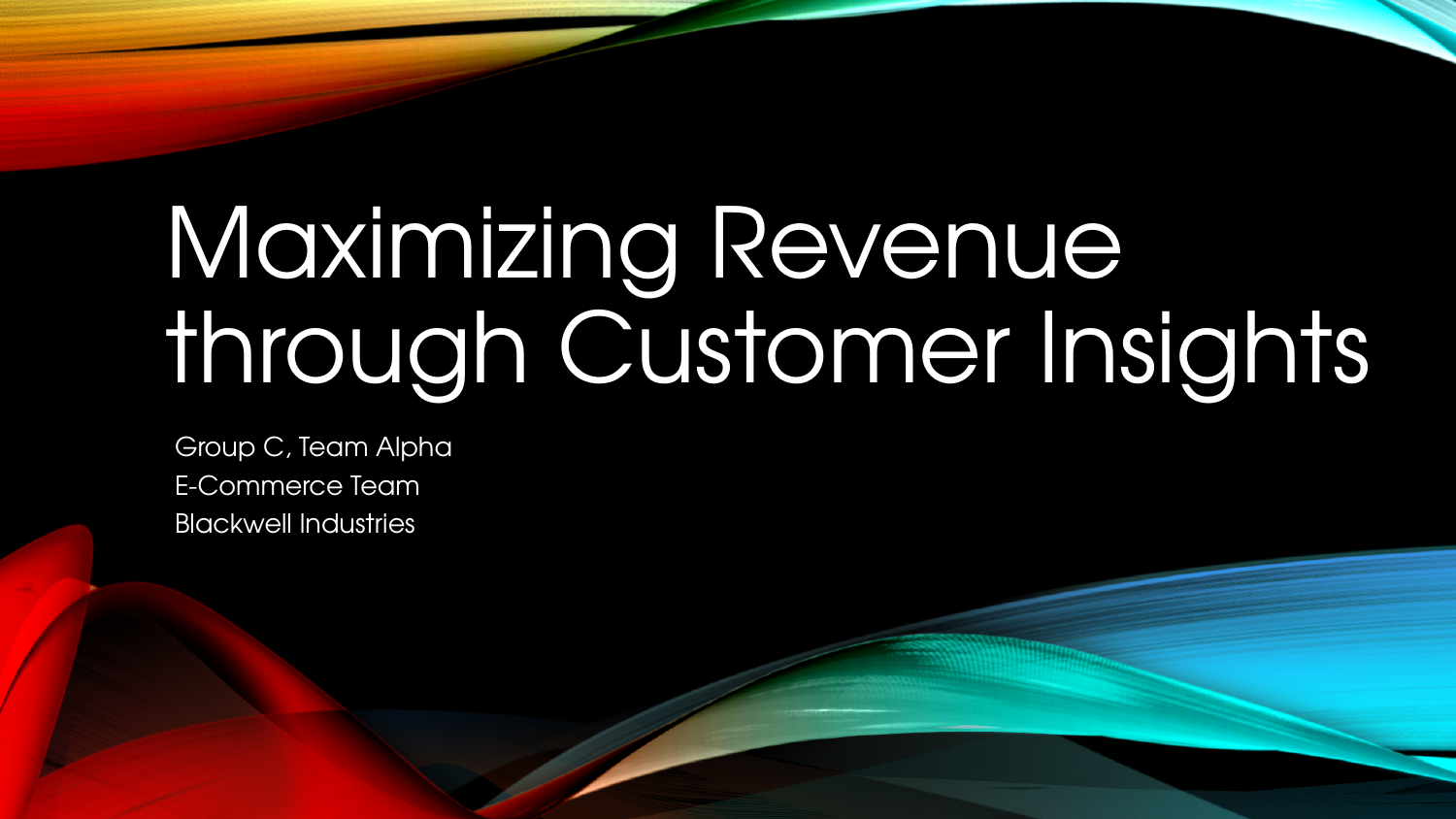

# Maximizing Revenue through Customer Insights
Group C, Team Alpha
E-Commerce Team
Blackwell Industries